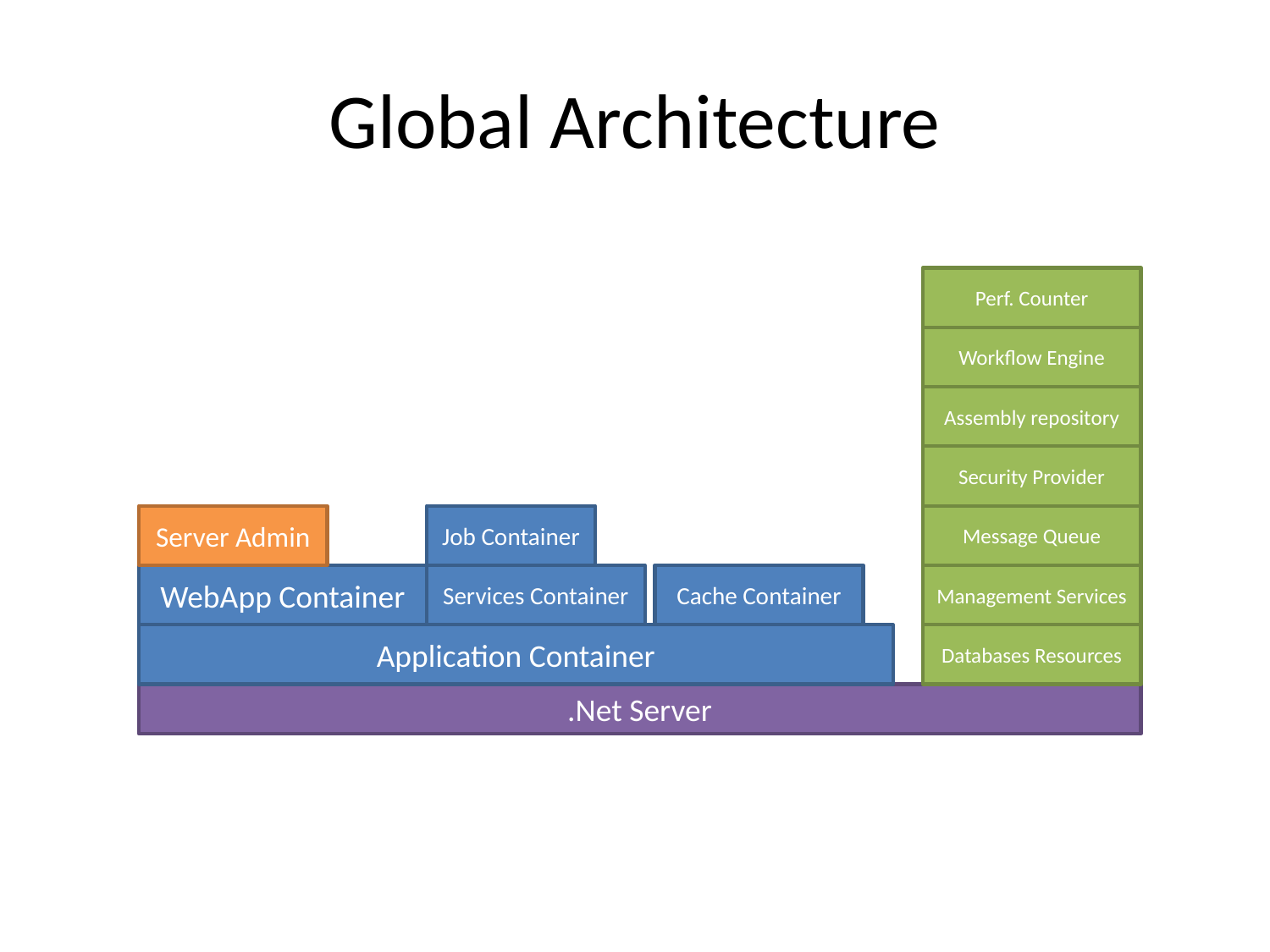

# Global Architecture
Perf. Counter
Workflow Engine
Assembly repository
Security Provider
Server Admin
Job Container
Message Queue
WebApp Container
Services Container
Cache Container
Management Services
Application Container
Databases Resources
.Net Server